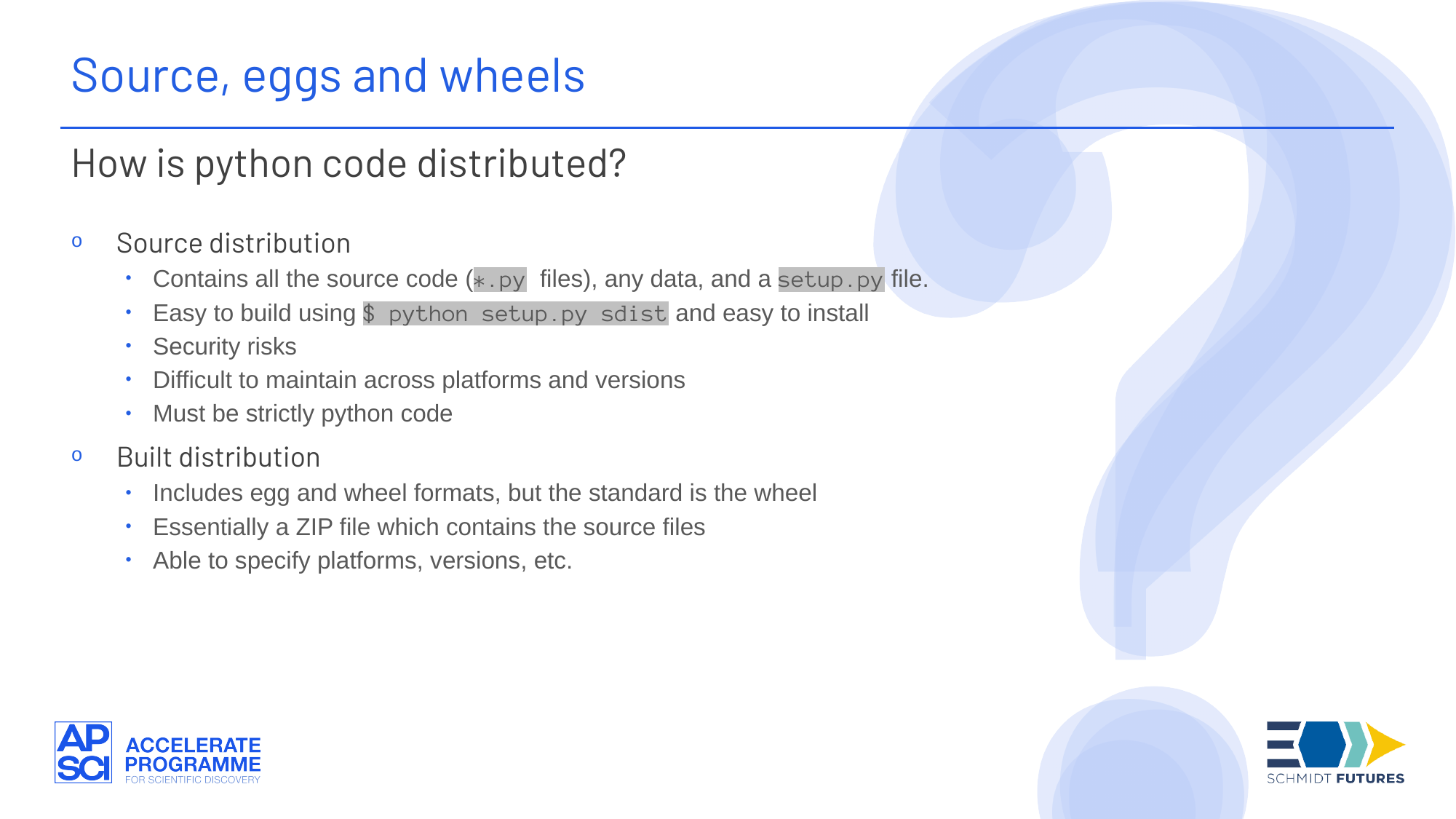

Source, eggs and wheels
How is python code distributed?
Source distribution
Contains all the source code (*.py files), any data, and a setup.py file.
Easy to build using $ python setup.py sdist and easy to install
Security risks
Difficult to maintain across platforms and versions
Must be strictly python code
Built distribution
Includes egg and wheel formats, but the standard is the wheel
Essentially a ZIP file which contains the source files
Able to specify platforms, versions, etc.